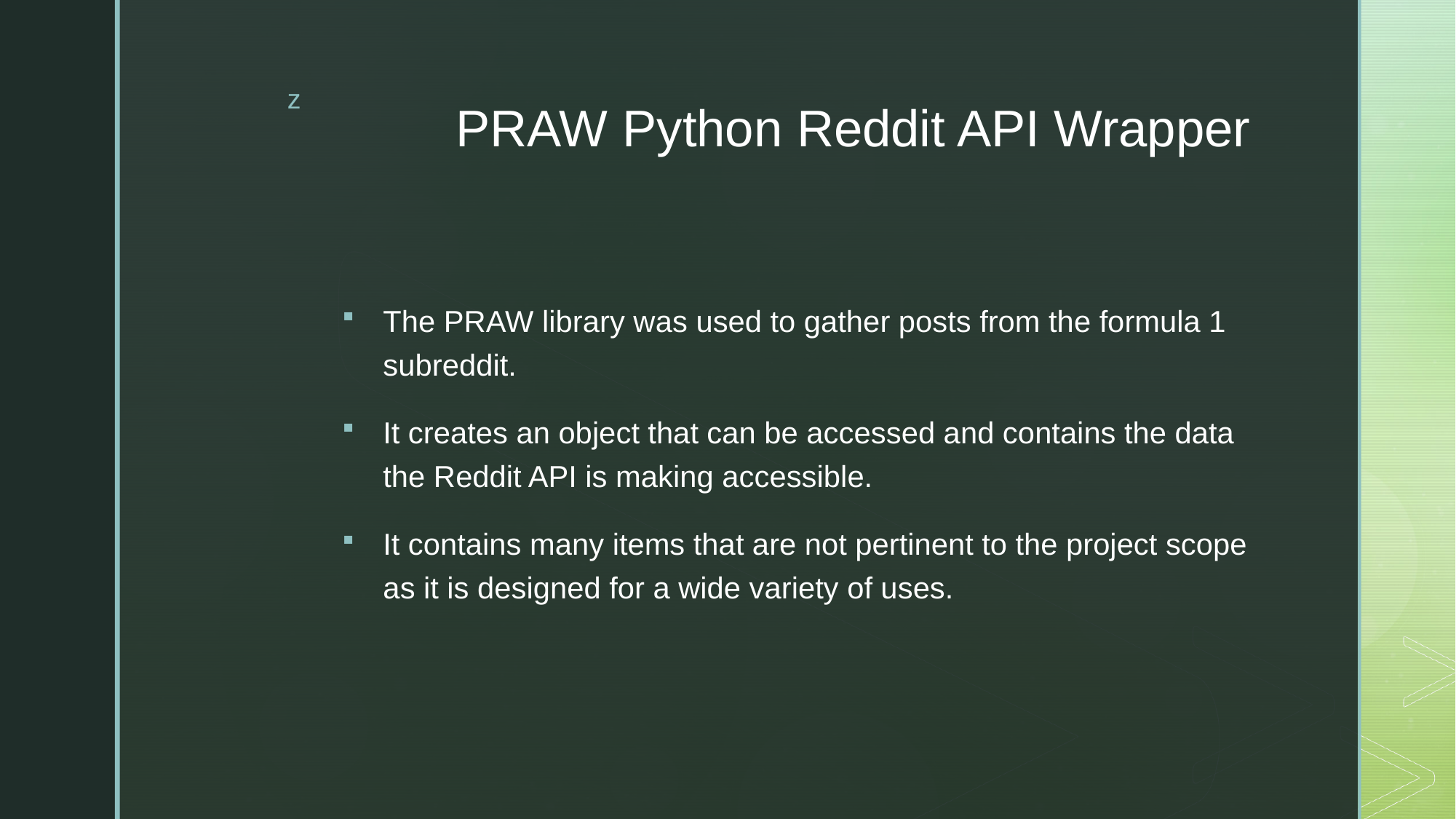

# PRAW Python Reddit API Wrapper
The PRAW library was used to gather posts from the formula 1 subreddit.
It creates an object that can be accessed and contains the data the Reddit API is making accessible.
It contains many items that are not pertinent to the project scope as it is designed for a wide variety of uses.